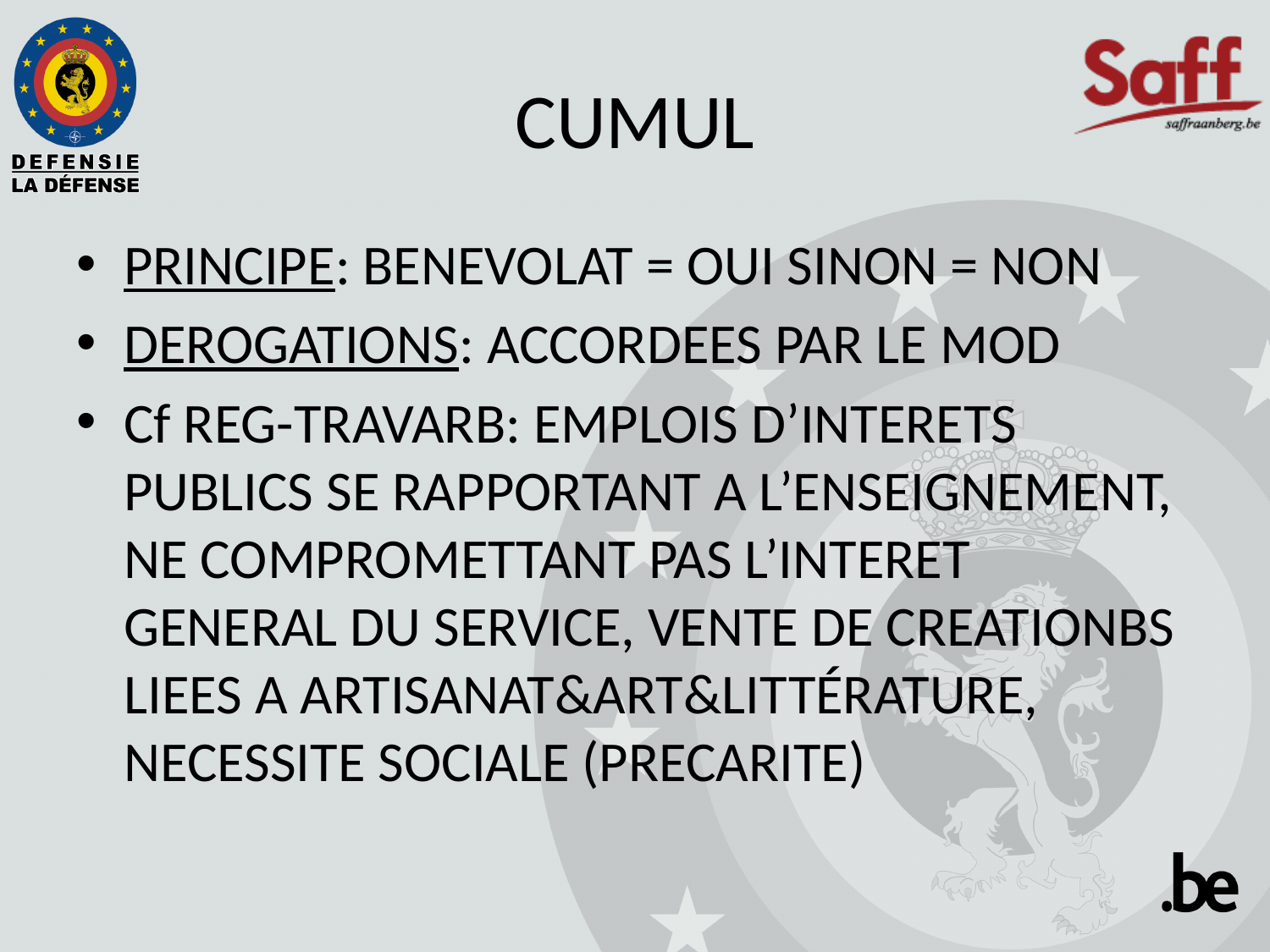

# CUMUL
PRINCIPE: BENEVOLAT = OUI SINON = NON
DEROGATIONS: ACCORDEES PAR LE MOD
Cf REG-TRAVARB: EMPLOIS D’INTERETS PUBLICS SE RAPPORTANT A L’ENSEIGNEMENT, NE COMPROMETTANT PAS L’INTERET GENERAL DU SERVICE, VENTE DE CREATIONBS LIEES A ARTISANAT&ART&LITTÉRATURE, NECESSITE SOCIALE (PRECARITE)